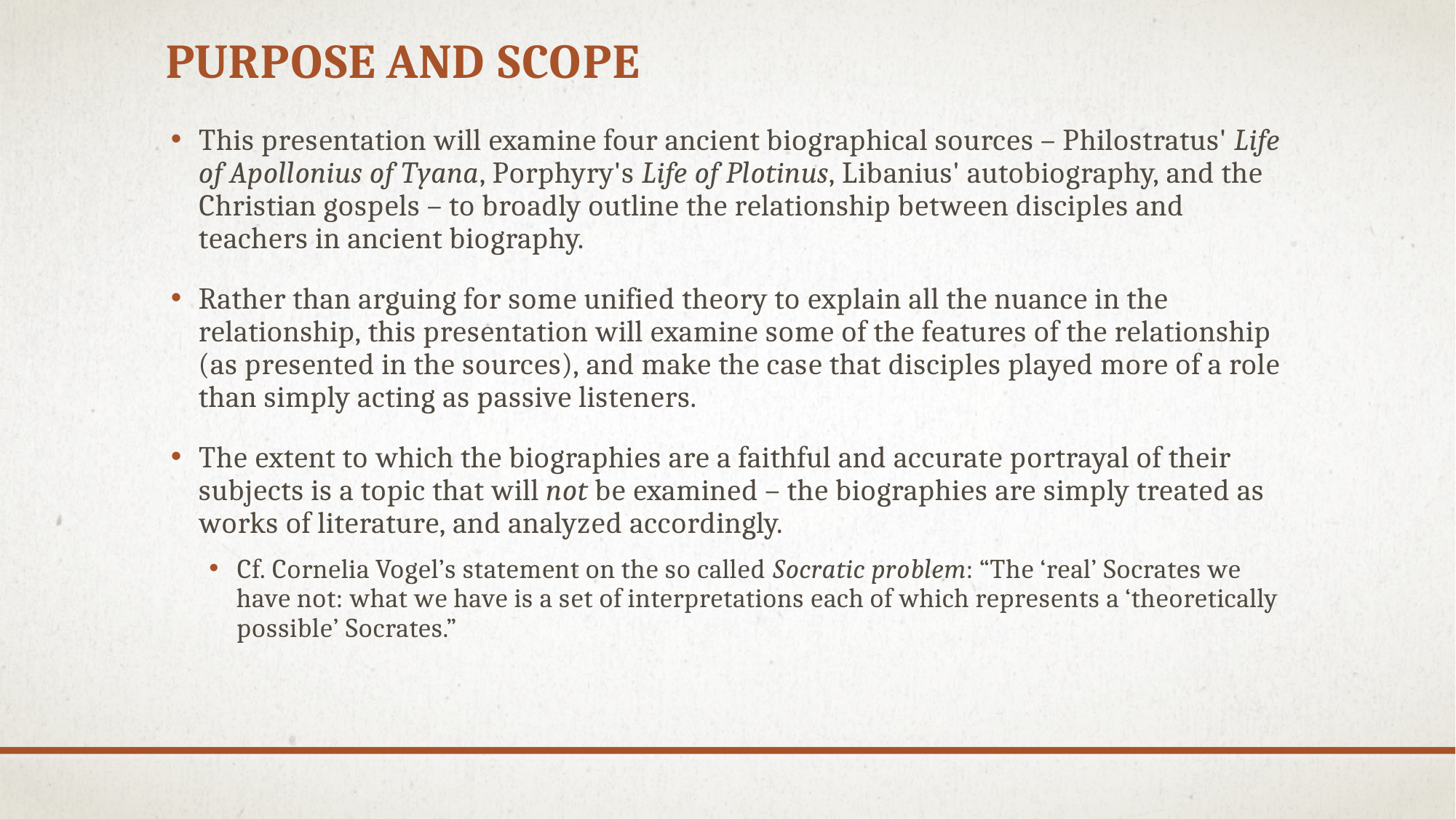

# Purpose and scope
This presentation will examine four ancient biographical sources – Philostratus' Life of Apollonius of Tyana, Porphyry's Life of Plotinus, Libanius' autobiography, and the Christian gospels – to broadly outline the relationship between disciples and teachers in ancient biography.
Rather than arguing for some unified theory to explain all the nuance in the relationship, this presentation will examine some of the features of the relationship (as presented in the sources), and make the case that disciples played more of a role than simply acting as passive listeners.
The extent to which the biographies are a faithful and accurate portrayal of their subjects is a topic that will not be examined – the biographies are simply treated as works of literature, and analyzed accordingly.
Cf. Cornelia Vogel’s statement on the so called Socratic problem: “The ‘real’ Socrates we have not: what we have is a set of interpretations each of which represents a ‘theoretically possible’ Socrates.”